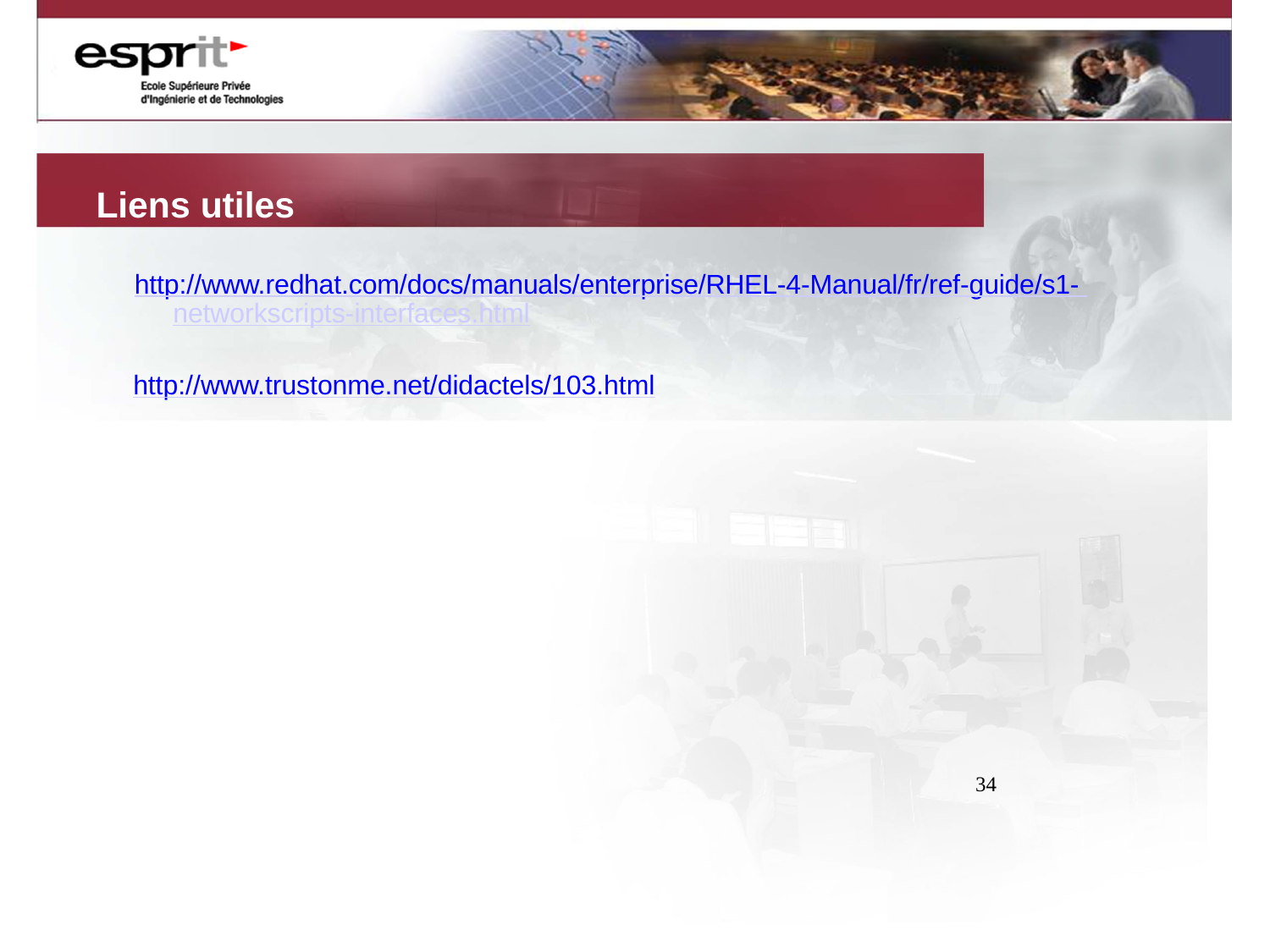

# Liens utiles
http://www.redhat.com/docs/manuals/enterprise/RHEL-4-Manual/fr/ref-guide/s1-  networkscripts-interfaces.html

http://www.trustonme.net/didactels/103.html
34